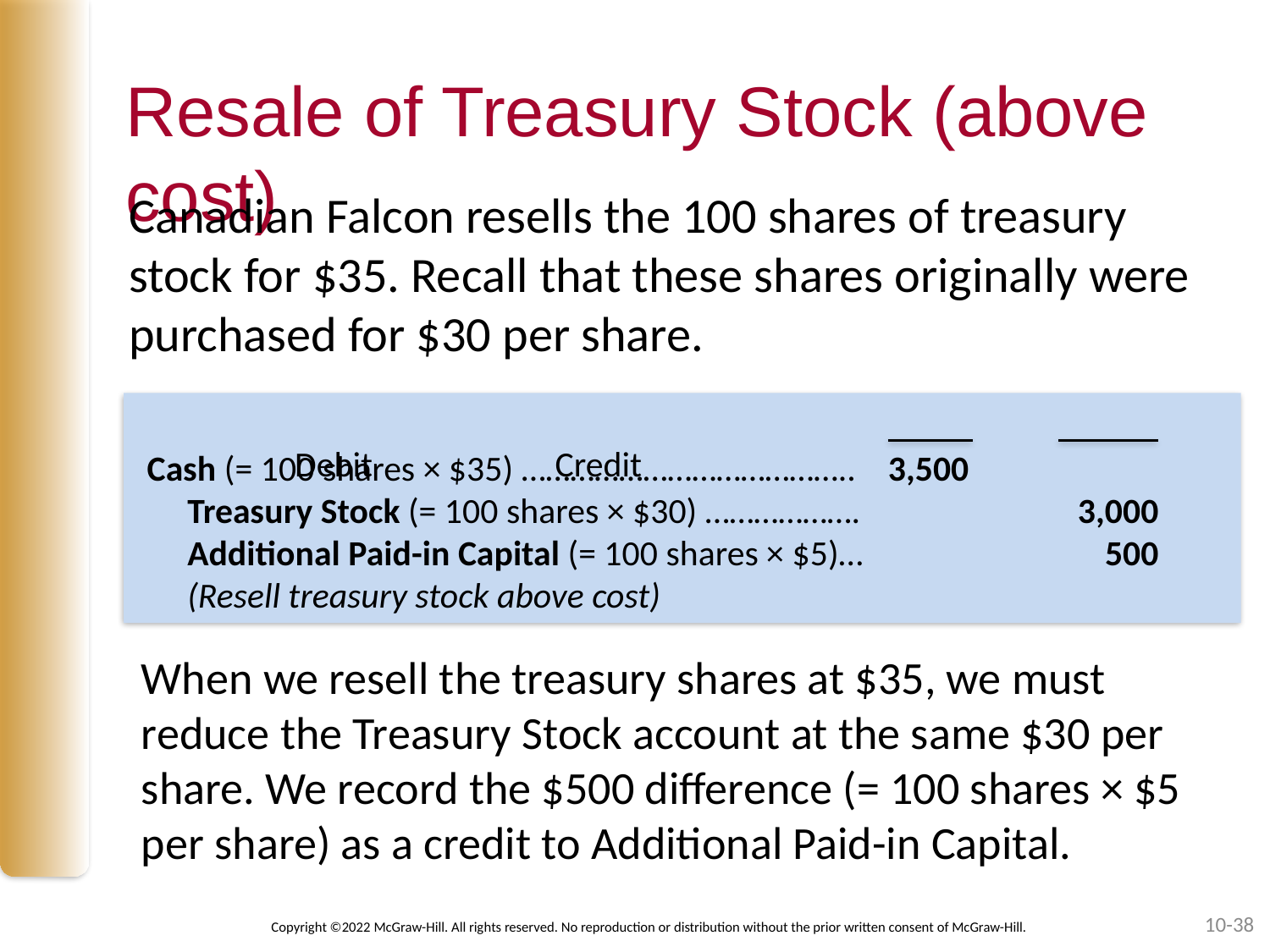

# Resale of Treasury Stock (above cost)
Canadian Falcon resells the 100 shares of treasury stock for $35. Recall that these shares originally were purchased for $30 per share.

      							                                    Debit		  Credit
Cash (= 100 shares × $35) …………………………………..    3,500
     Treasury Stock (= 100 shares × $30) ……………….                           3,000
     Additional Paid-in Capital (= 100 shares × $5)…                              500
     (Resell treasury stock above cost)
When we resell the treasury shares at $35, we must reduce the Treasury Stock account at the same $30 per share. We record the $500 difference (= 100 shares × $5 per share) as a credit to Additional Paid-in Capital.
10-38
Copyright ©2022 McGraw-Hill. All rights reserved. No reproduction or distribution without the prior written consent of McGraw-Hill.